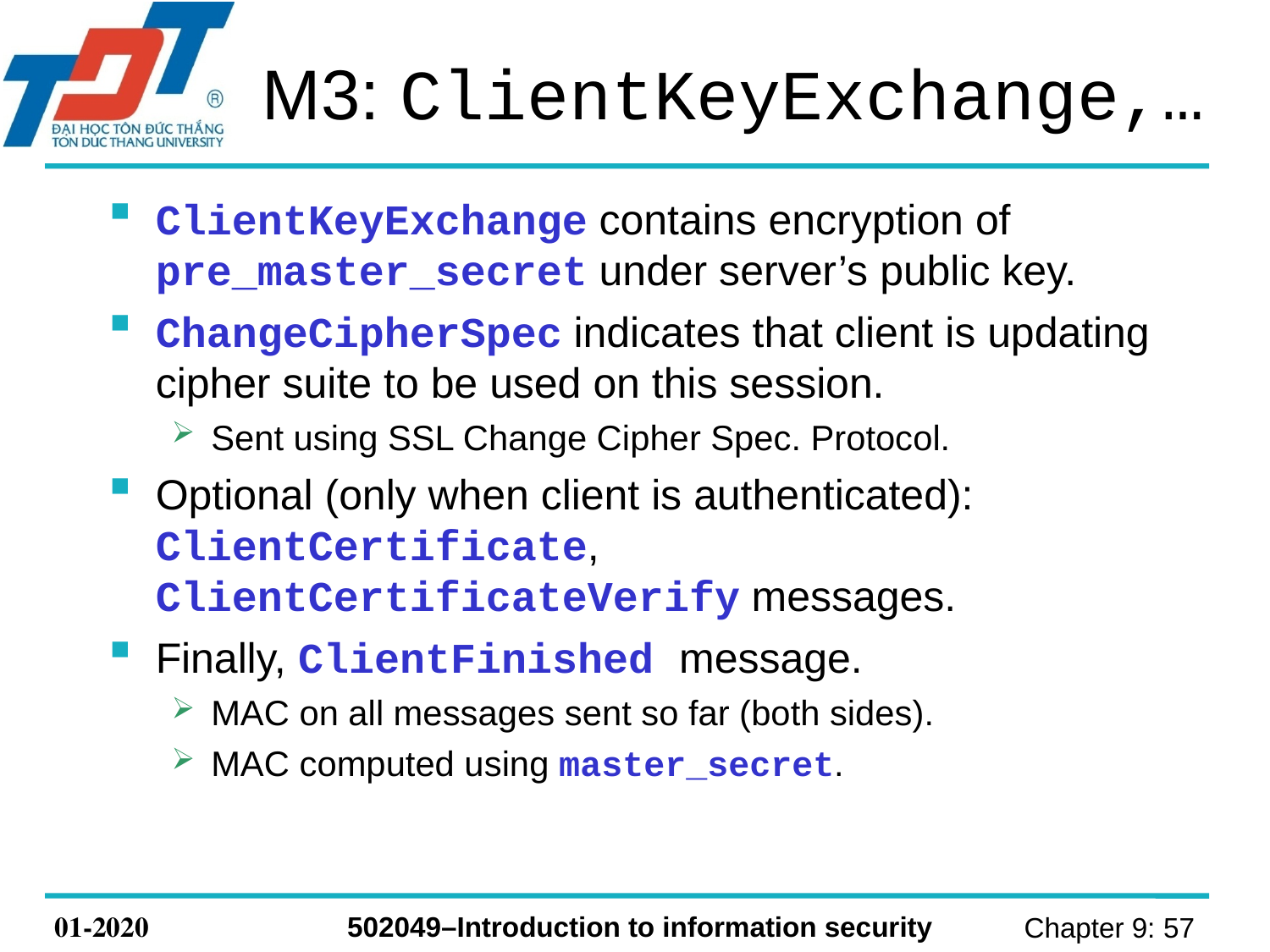

# M3: ClientKeyExchange,…
ClientKeyExchange contains encryption of pre_master_secret under server’s public key.
ChangeCipherSpec indicates that client is updating cipher suite to be used on this session.
Sent using SSL Change Cipher Spec. Protocol.
Optional (only when client is authenticated): ClientCertificate, ClientCertificateVerify messages.
Finally, ClientFinished message.
MAC on all messages sent so far (both sides).
MAC computed using master_secret.